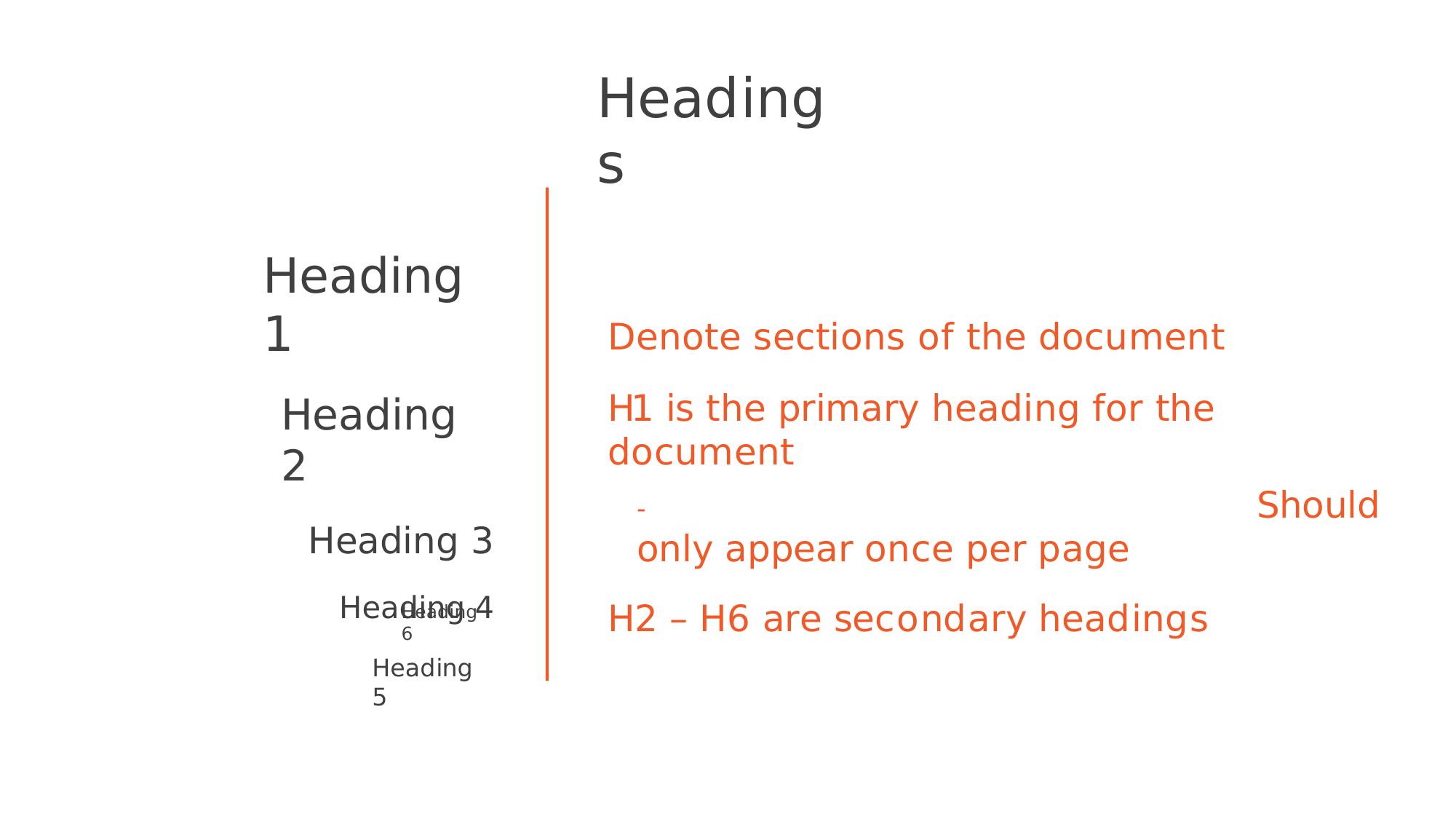

# Headings

Heading 1
Heading 2
Heading 3
Heading 4
Heading 5
Denote sections of the document
H1 is the primary heading for the document
-	Should only appear once per page
H2 – H6 are secondary headings
Heading 6
3